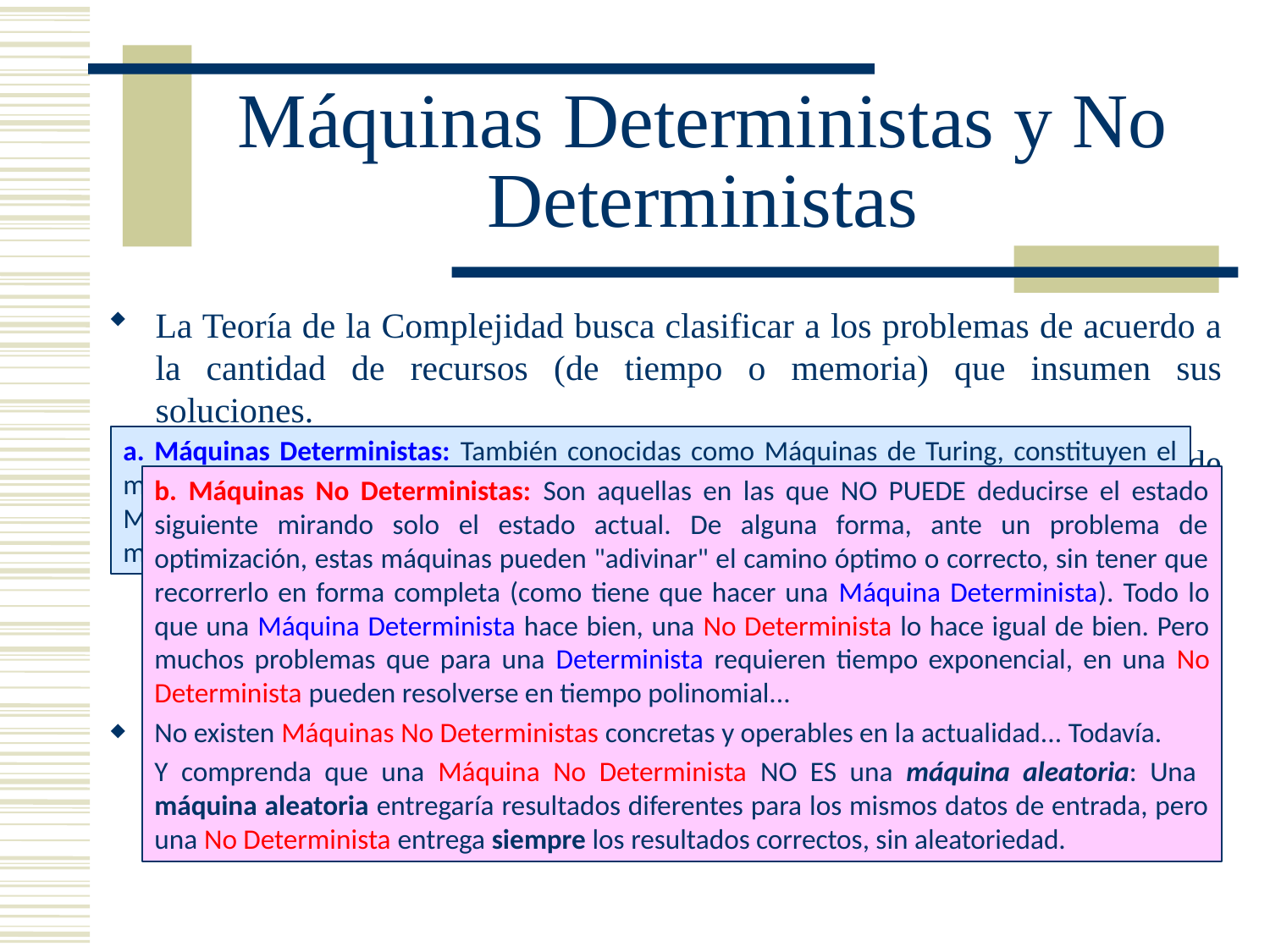

# Máquinas Deterministas y No Deterministas
La Teoría de la Complejidad busca clasificar a los problemas de acuerdo a la cantidad de recursos (de tiempo o memoria) que insumen sus soluciones.
Pero esa clasificación tiene en cuenta soluciones para distintos tipos de máquinas algorítmicas (existan o no...), llamadas Máquinas Teóricas.
Máquinas conceptualmente más potentes podrán resolver problemas en menos tiempo, y un problema que podría ser complejo (difícil) para un tipo más simple de máquina, podría ser fácil (menos complejo) para otro tipo de máquina).
En ese sentido, se introduce una clasificación de máquinas algorítmicas que está en la base de toda la estructura de clasificación de problemas de la Teoría de la Complejidad. (C29 – P7).

a. Máquinas Deterministas: También conocidas como Máquinas de Turing, constituyen el modelo conceptual de todas las computadoras reales que hoy existen en el mundo. Una Máquina Determinista es aquella en la que el siguiente estado en el que estará esa máquina, puede deducirse completamente en base al estado actual.
b. Máquinas No Deterministas: Son aquellas en las que NO PUEDE deducirse el estado siguiente mirando solo el estado actual. De alguna forma, ante un problema de optimización, estas máquinas pueden "adivinar" el camino óptimo o correcto, sin tener que recorrerlo en forma completa (como tiene que hacer una Máquina Determinista). Todo lo que una Máquina Determinista hace bien, una No Determinista lo hace igual de bien. Pero muchos problemas que para una Determinista requieren tiempo exponencial, en una No Determinista pueden resolverse en tiempo polinomial...
No existen Máquinas No Deterministas concretas y operables en la actualidad... Todavía.
Y comprenda que una Máquina No Determinista NO ES una máquina aleatoria: Una  máquina aleatoria entregaría resultados diferentes para los mismos datos de entrada, pero una No Determinista entrega siempre los resultados correctos, sin aleatoriedad.